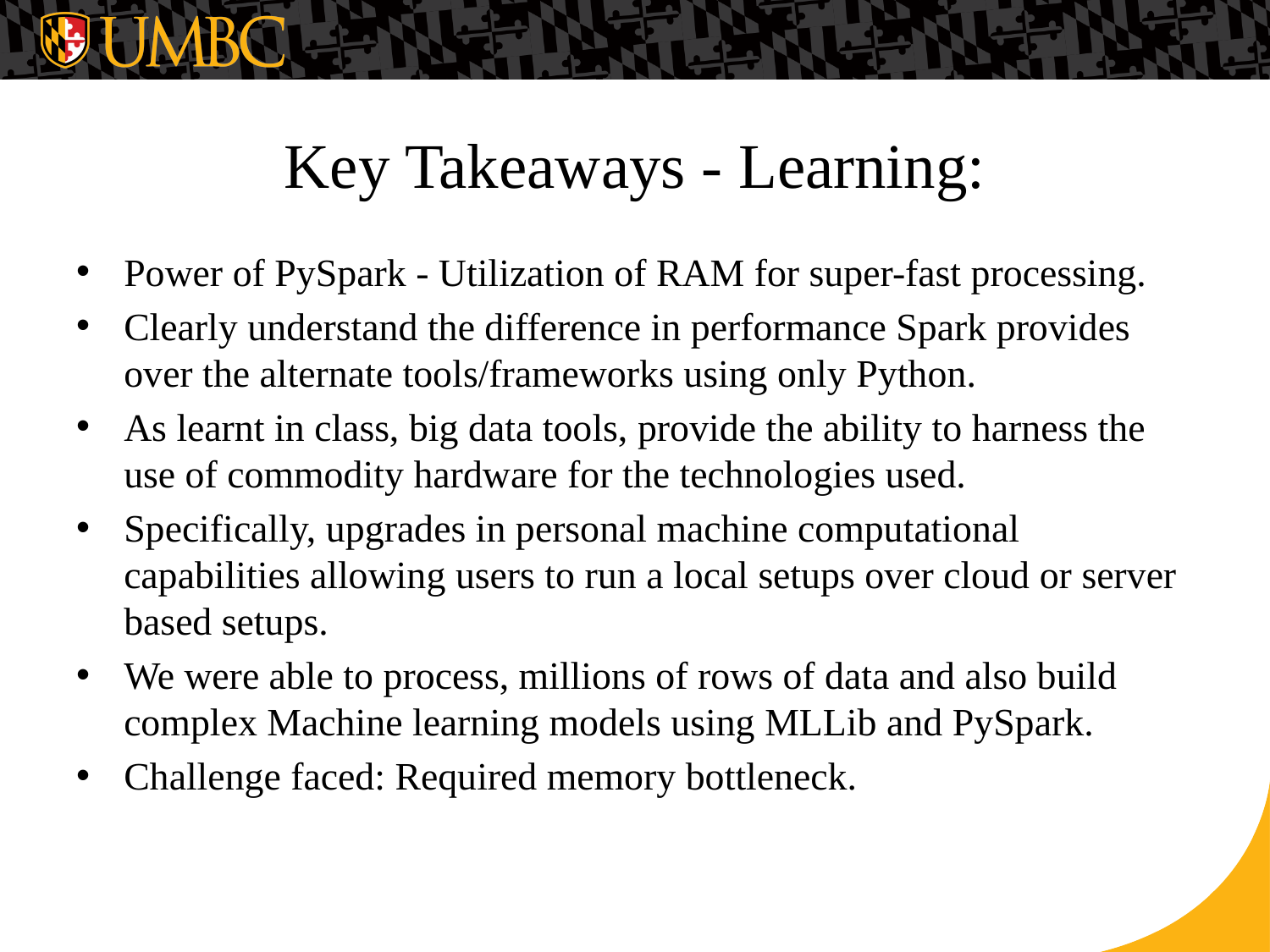

# Key Takeaways - Learning:
Power of PySpark - Utilization of RAM for super-fast processing.
Clearly understand the difference in performance Spark provides over the alternate tools/frameworks using only Python.
As learnt in class, big data tools, provide the ability to harness the use of commodity hardware for the technologies used.
Specifically, upgrades in personal machine computational capabilities allowing users to run a local setups over cloud or server based setups.
We were able to process, millions of rows of data and also build complex Machine learning models using MLLib and PySpark.
Challenge faced: Required memory bottleneck.